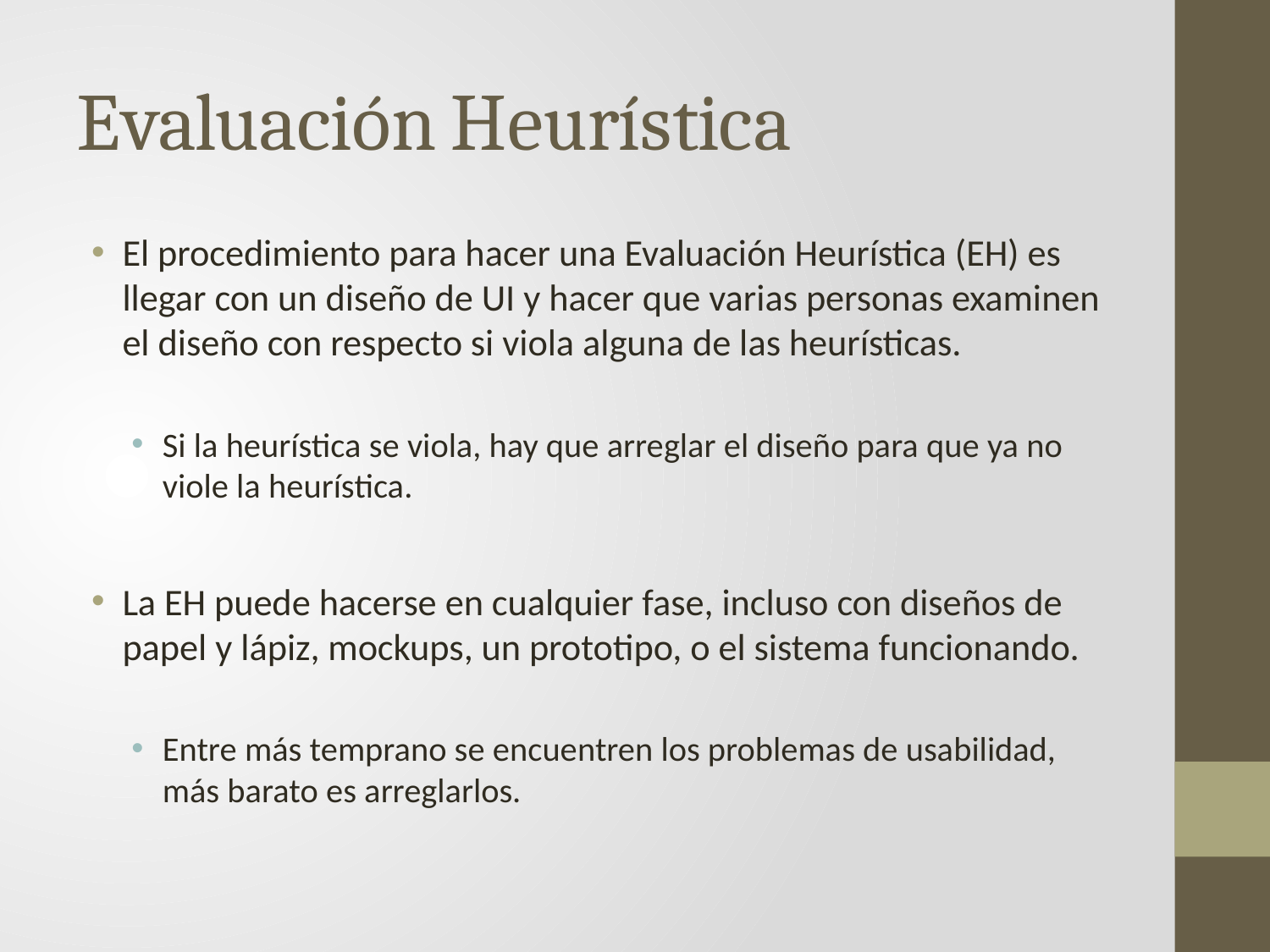

# Evaluación Heurística
El procedimiento para hacer una Evaluación Heurística (EH) es llegar con un diseño de UI y hacer que varias personas examinen el diseño con respecto si viola alguna de las heurísticas.

Si la heurística se viola, hay que arreglar el diseño para que ya no viole la heurística.

La EH puede hacerse en cualquier fase, incluso con diseños de papel y lápiz, mockups, un prototipo, o el sistema funcionando.

Entre más temprano se encuentren los problemas de usabilidad, más barato es arreglarlos.